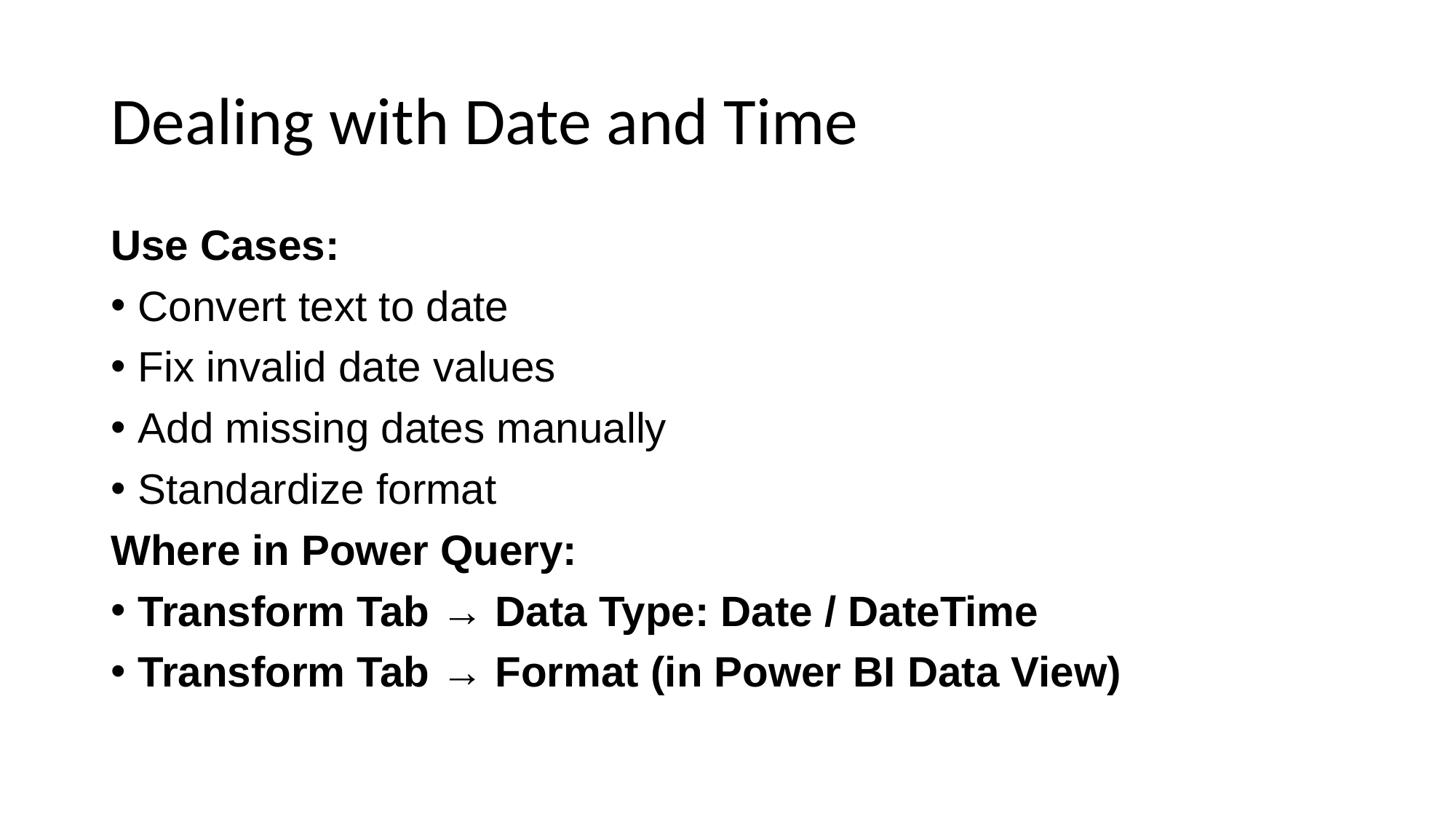

# Dealing with Date and Time
Use Cases:
Convert text to date
Fix invalid date values
Add missing dates manually
Standardize format
Where in Power Query:
Transform Tab → Data Type: Date / DateTime
Transform Tab → Format (in Power BI Data View)